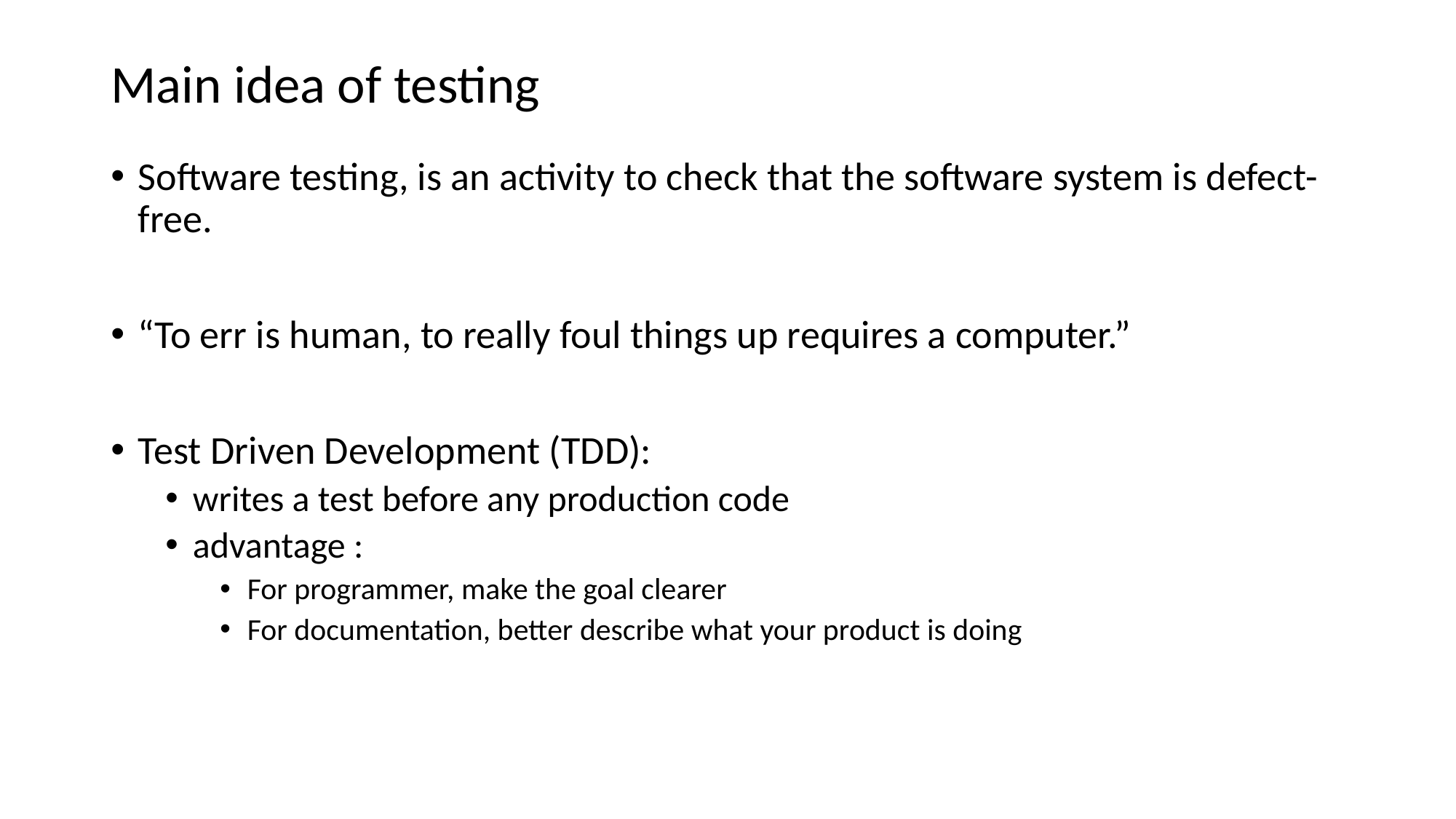

# Main idea of testing
Software testing, is an activity to check that the software system is defect-free.

“To err is human, to really foul things up requires a computer.”

Test Driven Development (TDD):
writes a test before any production code
advantage :
For programmer, make the goal clearer
For documentation, better describe what your product is doing